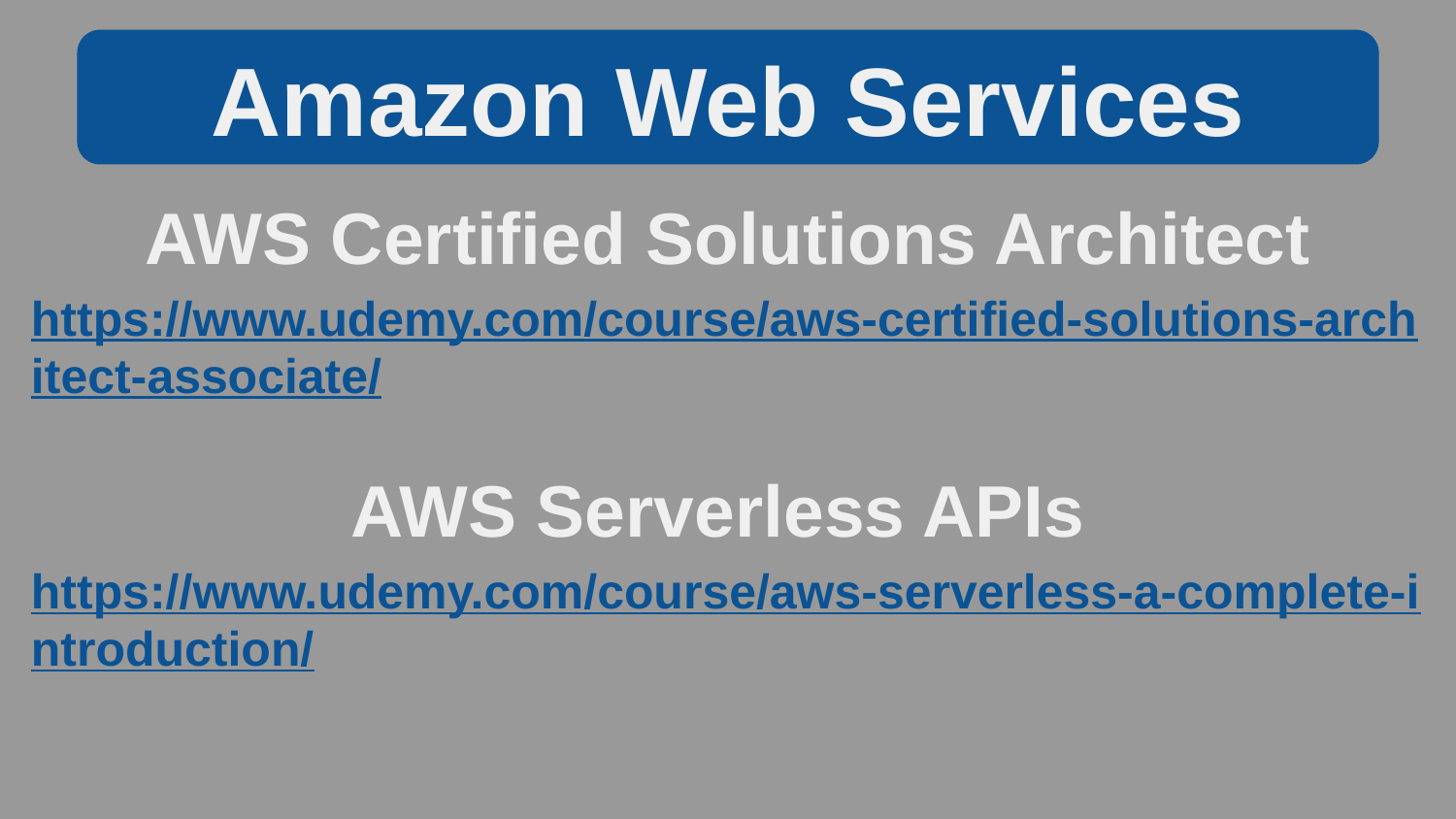

Amazon Web Services
AWS Certified Solutions Architect
https://www.udemy.com/course/aws-certified-solutions-architect-associate/
AWS Serverless APIs
https://www.udemy.com/course/aws-serverless-a-complete-introduction/